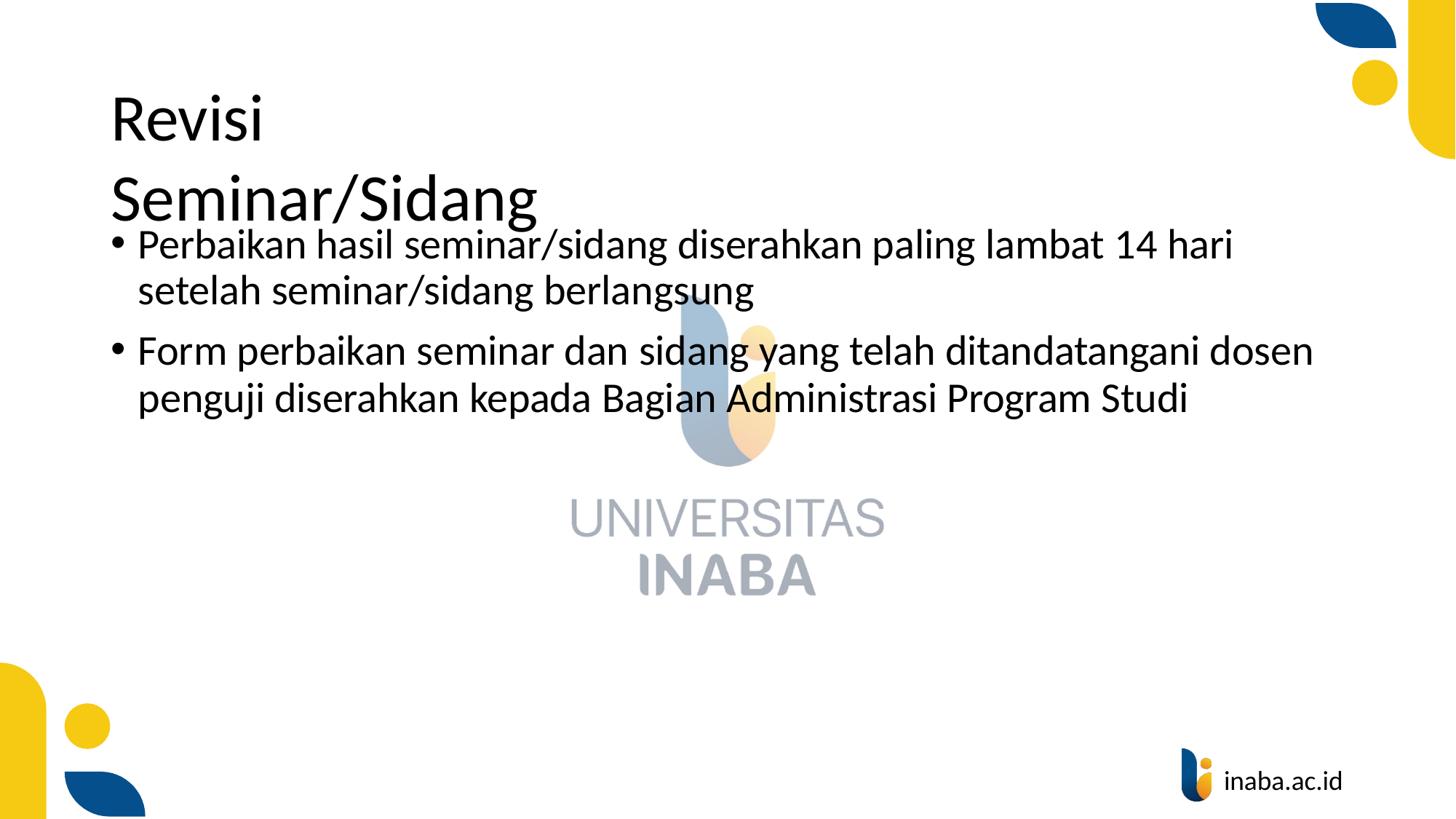

# Revisi Seminar/Sidang
Perbaikan hasil seminar/sidang diserahkan paling lambat 14 hari  setelah seminar/sidang berlangsung
Form perbaikan seminar dan sidang yang telah ditandatangani dosen  penguji diserahkan kepada Bagian Administrasi Program Studi
inaba.ac.id